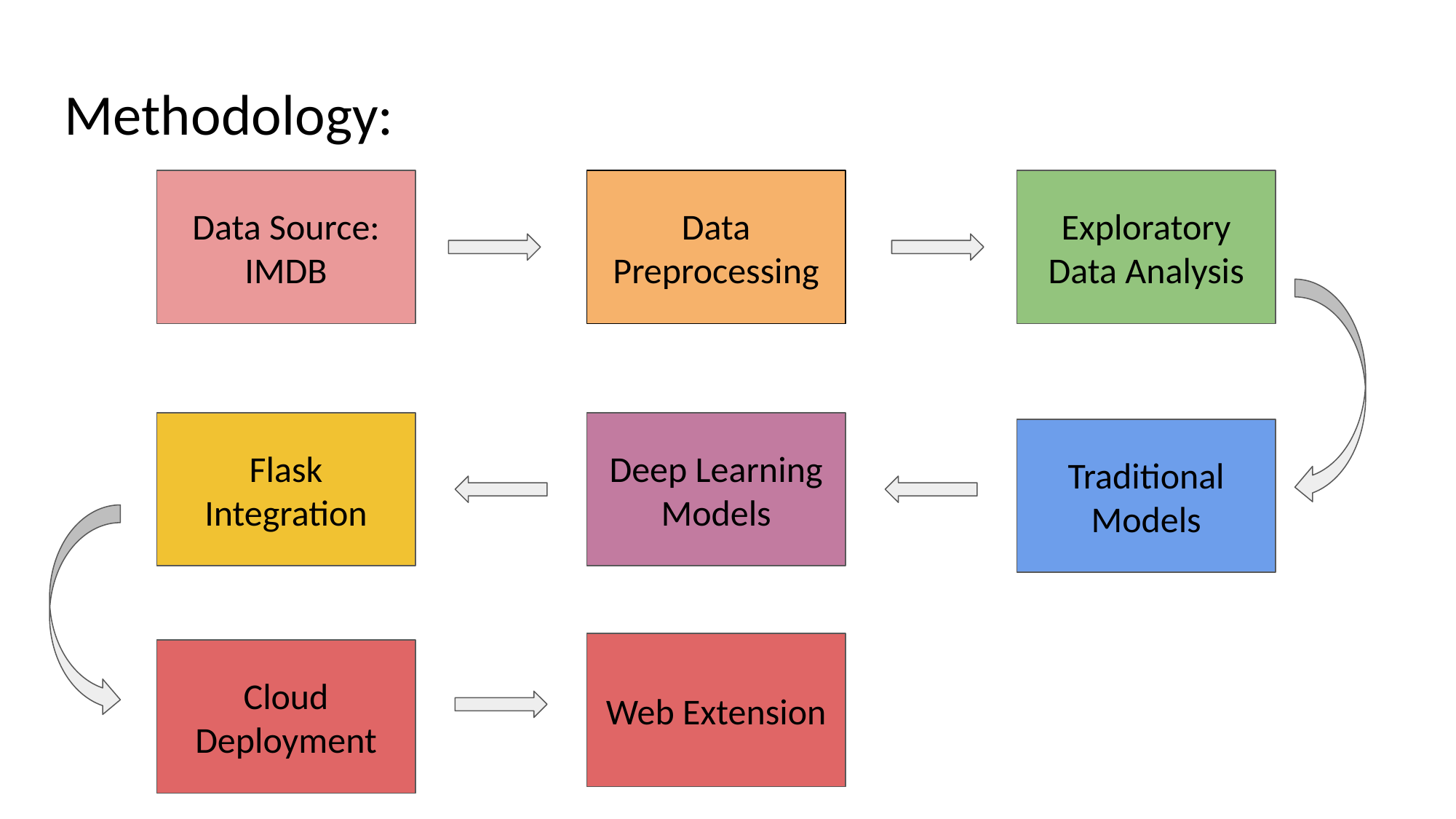

# Methodology:
Data Source:
IMDB
Data Preprocessing
Exploratory Data Analysis

Flask Integration
Deep Learning Models
Traditional Models

Web Extension
Cloud Deployment